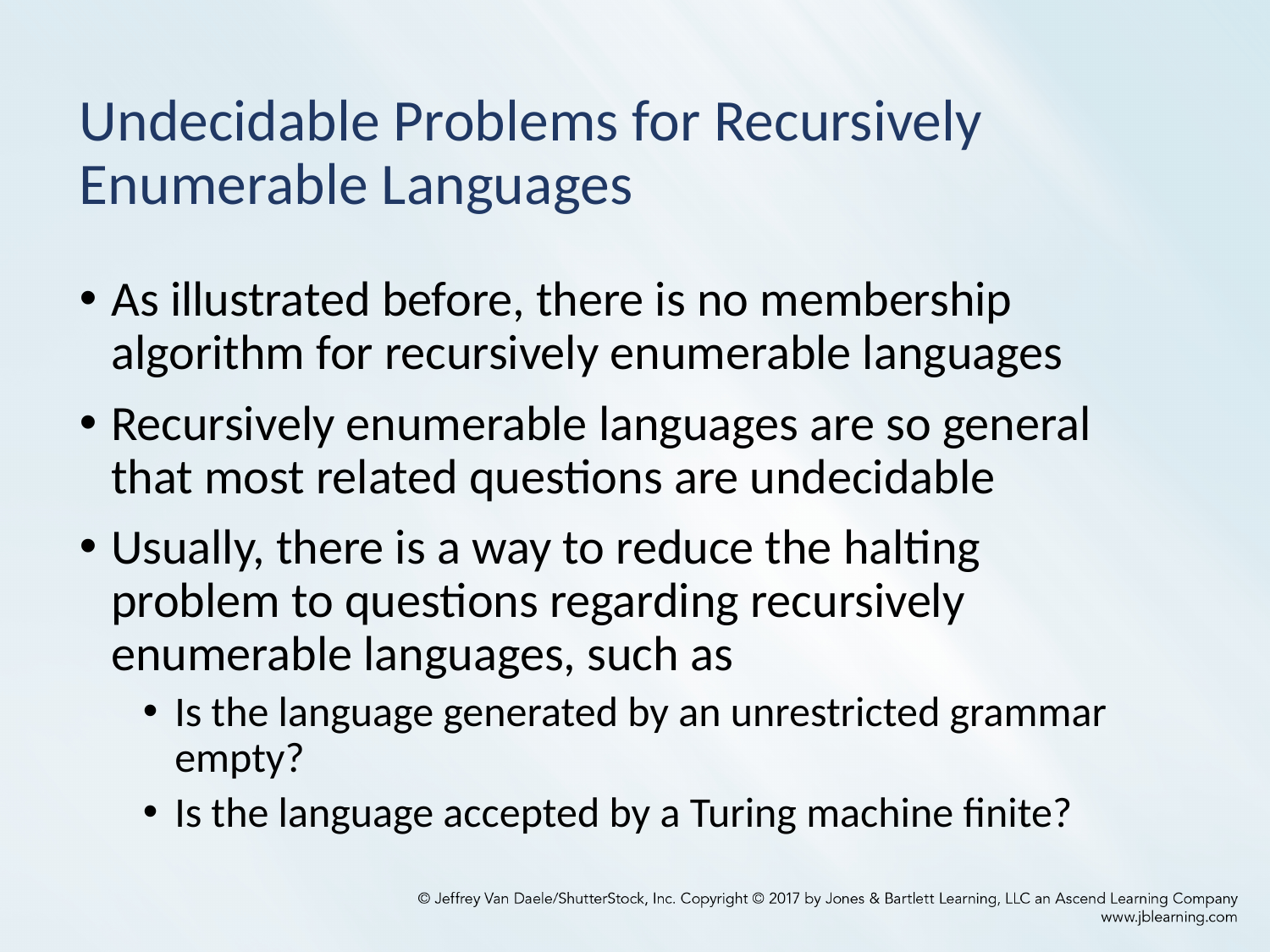

# Undecidable Problems for Recursively Enumerable Languages
As illustrated before, there is no membership algorithm for recursively enumerable languages
Recursively enumerable languages are so general that most related questions are undecidable
Usually, there is a way to reduce the halting problem to questions regarding recursively enumerable languages, such as
Is the language generated by an unrestricted grammar empty?
Is the language accepted by a Turing machine finite?